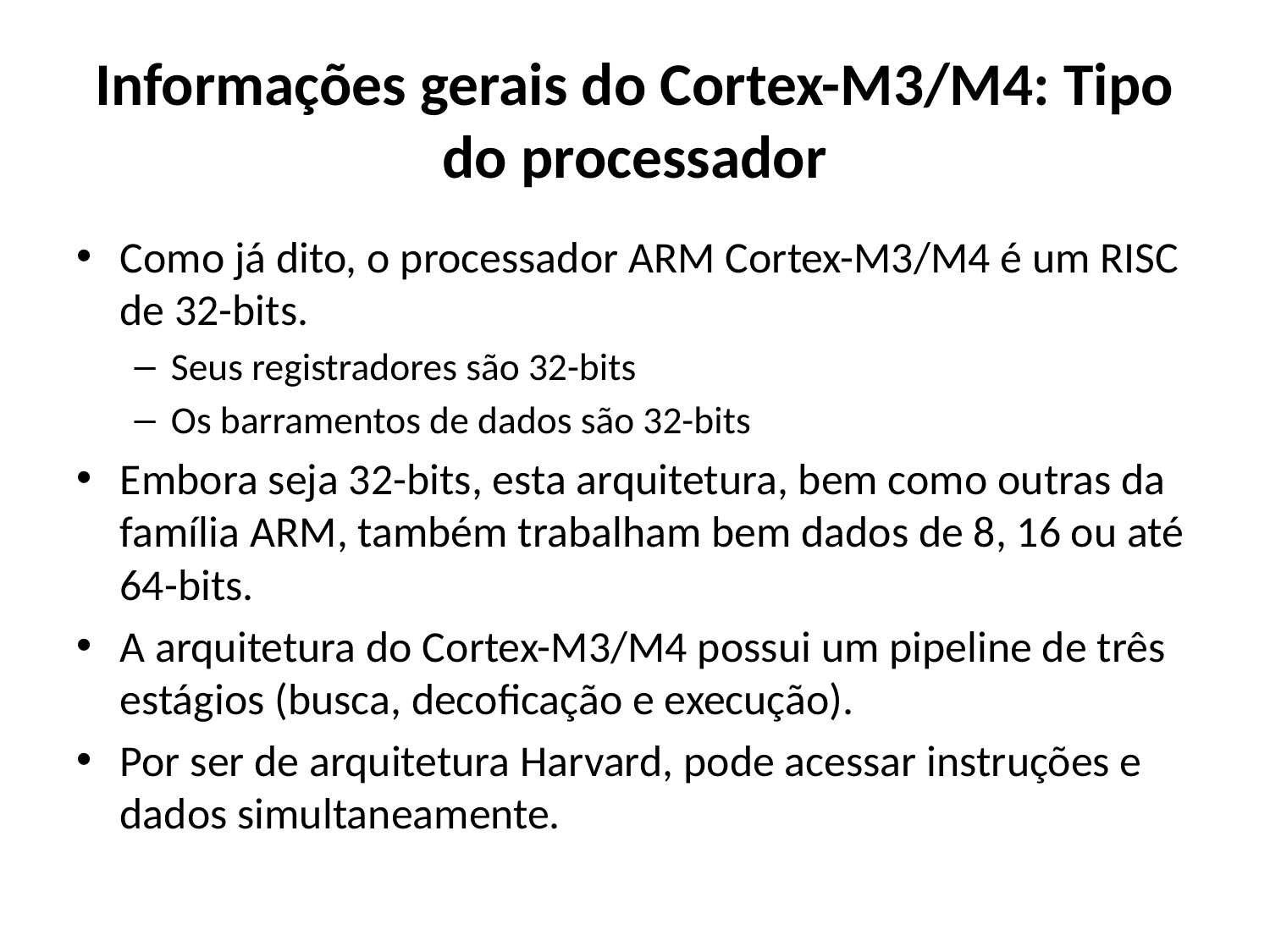

# Informações gerais do Cortex-M3/M4: Tipo do processador
Como já dito, o processador ARM Cortex-M3/M4 é um RISC de 32-bits.
Seus registradores são 32-bits
Os barramentos de dados são 32-bits
Embora seja 32-bits, esta arquitetura, bem como outras da família ARM, também trabalham bem dados de 8, 16 ou até 64-bits.
A arquitetura do Cortex-M3/M4 possui um pipeline de três estágios (busca, decoficação e execução).
Por ser de arquitetura Harvard, pode acessar instruções e dados simultaneamente.